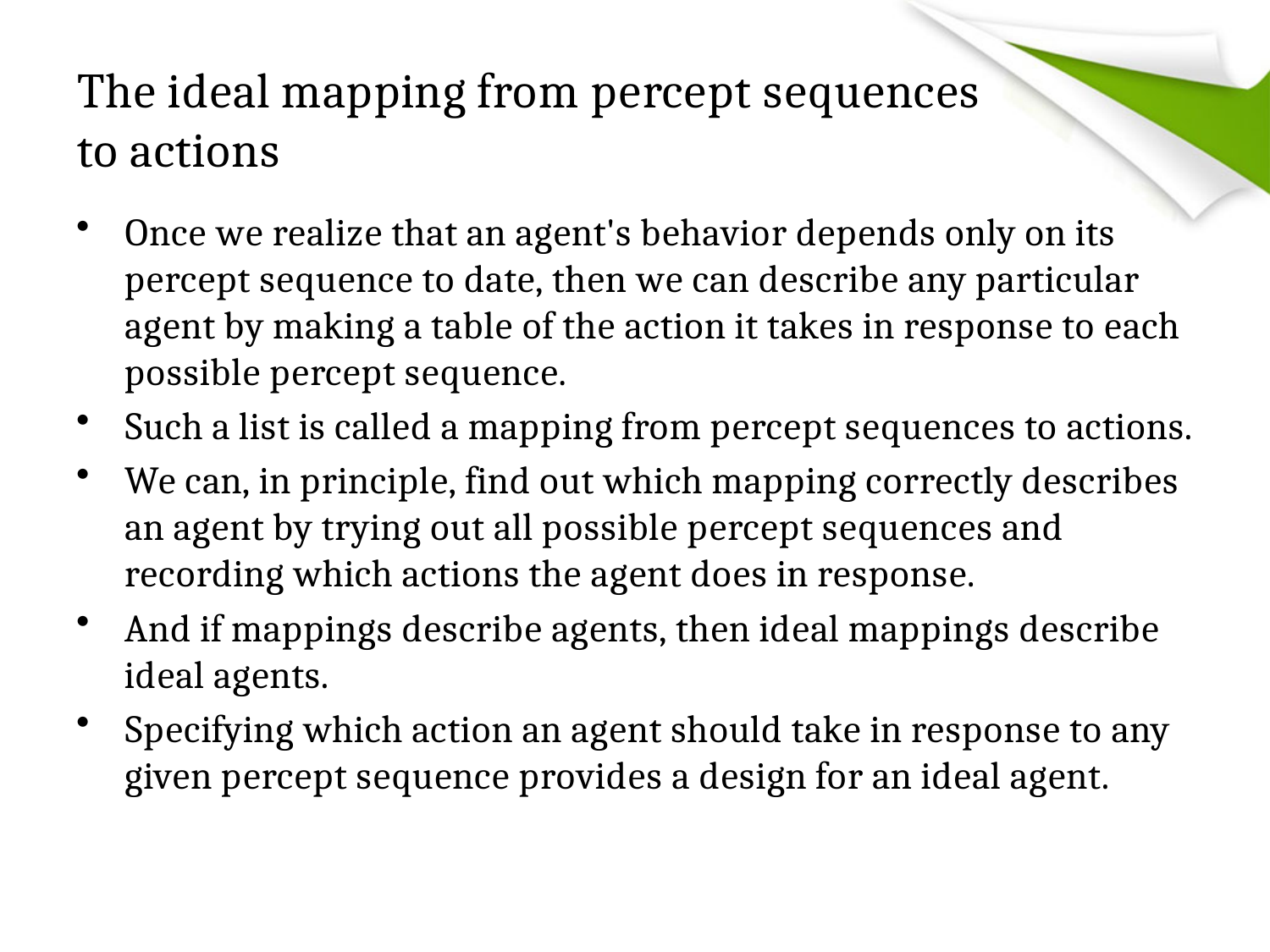

# The ideal mapping from percept sequences to actions
Once we realize that an agent's behavior depends only on its percept sequence to date, then we can describe any particular agent by making a table of the action it takes in response to each possible percept sequence.
Such a list is called a mapping from percept sequences to actions.
We can, in principle, find out which mapping correctly describes an agent by trying out all possible percept sequences and recording which actions the agent does in response.
And if mappings describe agents, then ideal mappings describe ideal agents.
Specifying which action an agent should take in response to any given percept sequence provides a design for an ideal agent.